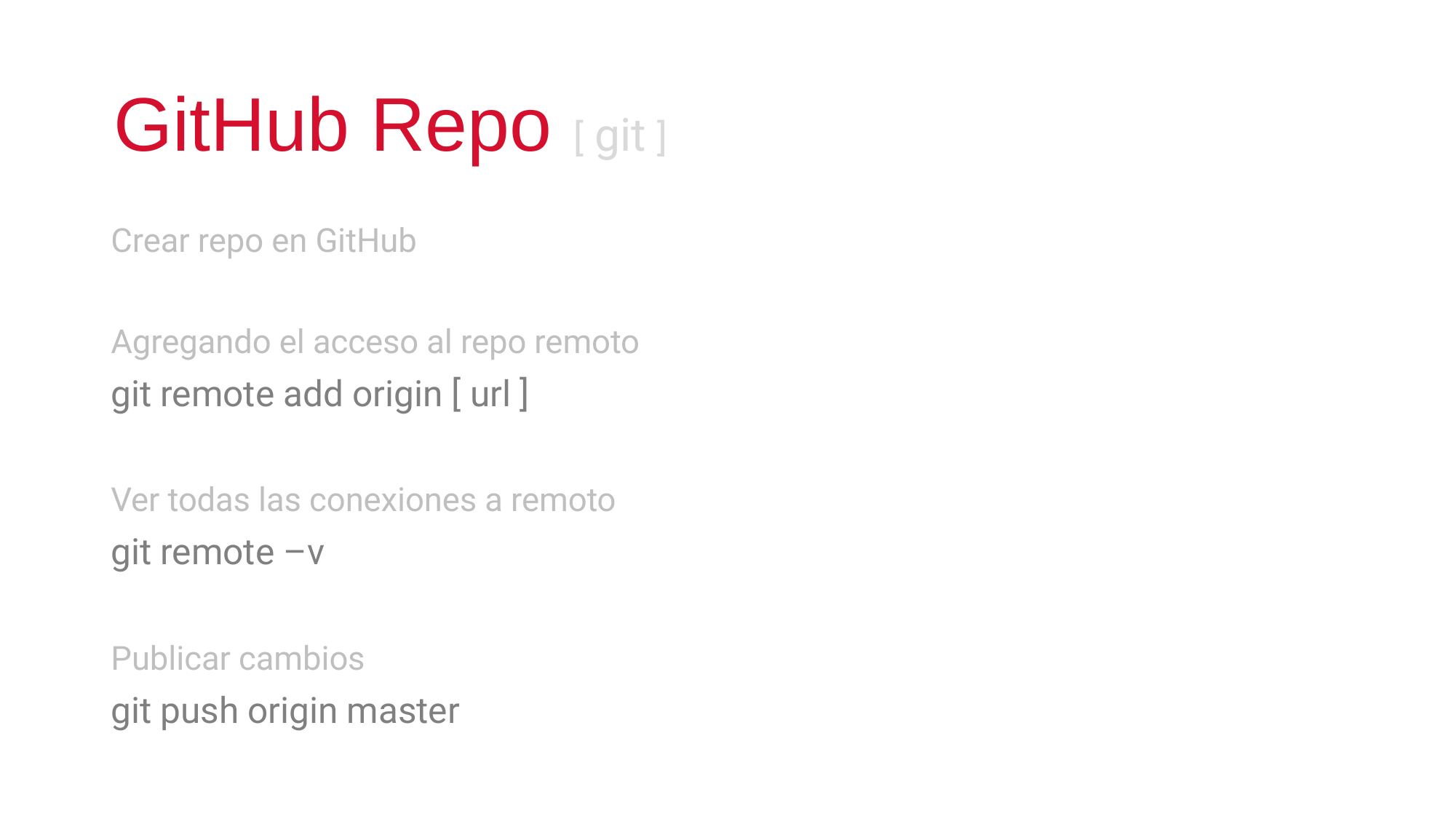

GitHub Repo [ git ]
Crear repo en GitHub

Agregando el acceso al repo remoto
git remote add origin [ url ]

Ver todas las conexiones a remoto
git remote –v

Publicar cambios
git push origin master